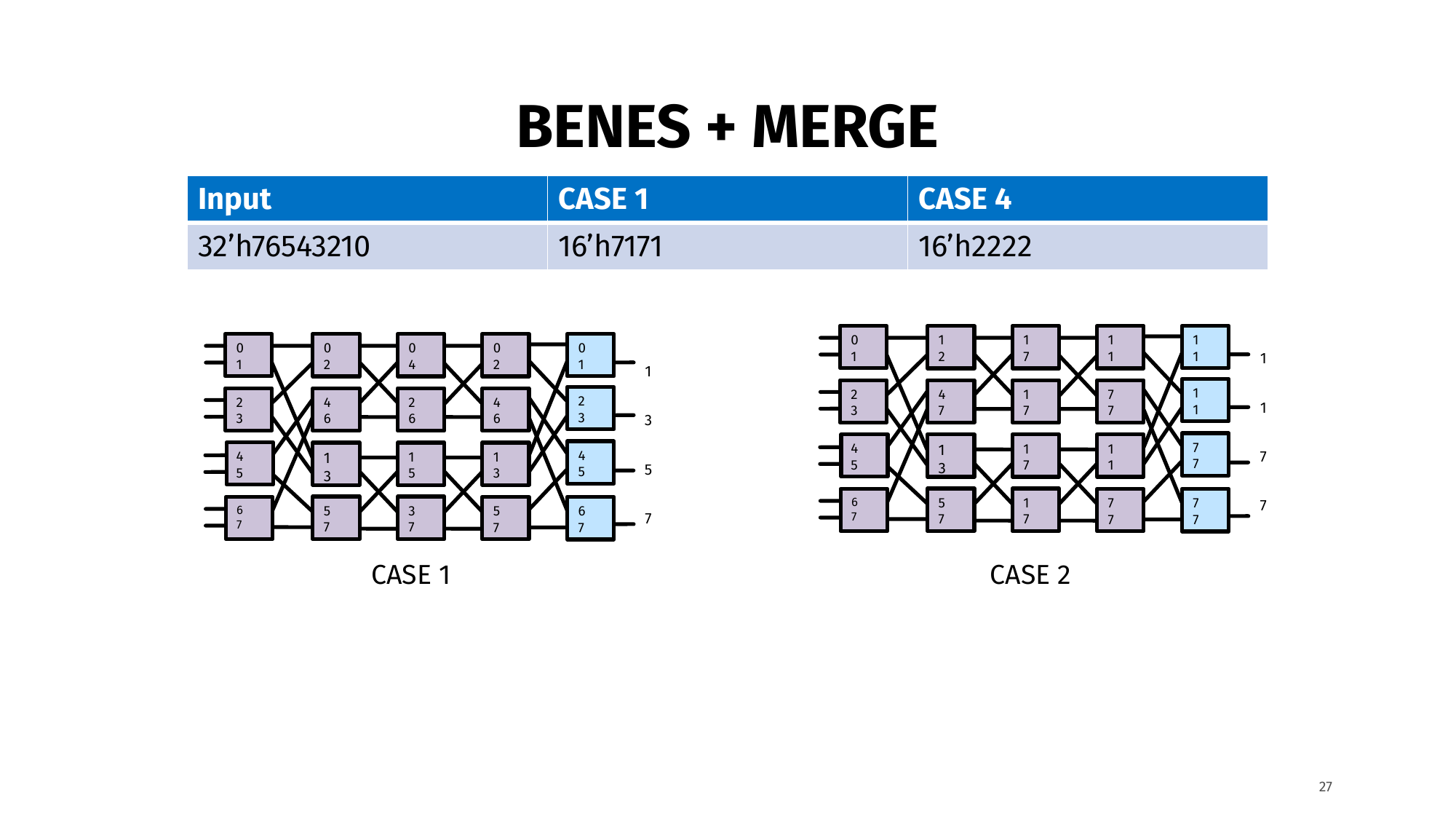

# BENES + MERGE
| Input | CASE 1 | CASE 4 |
| --- | --- | --- |
| 32’h76543210 | 16’h7171 | 16’h2222 |
1
2
0
1

1
7

1
1
1
1

1
1

2
3
4
7

1
7

7
7

7
7

4
5

1
3

1
7

1
1

5
7

1
7

6
7

7
7

7
7

0
1

0
2

0
4

0
2
0
1

2
3

2
3
4
6

2
6

4
6

4
5

4
5

1
3

1
5

1
3

5
7

3
7

6
7

5
7

6
7

1

1

7

7
1

3

5

7
CASE 1
CASE 2